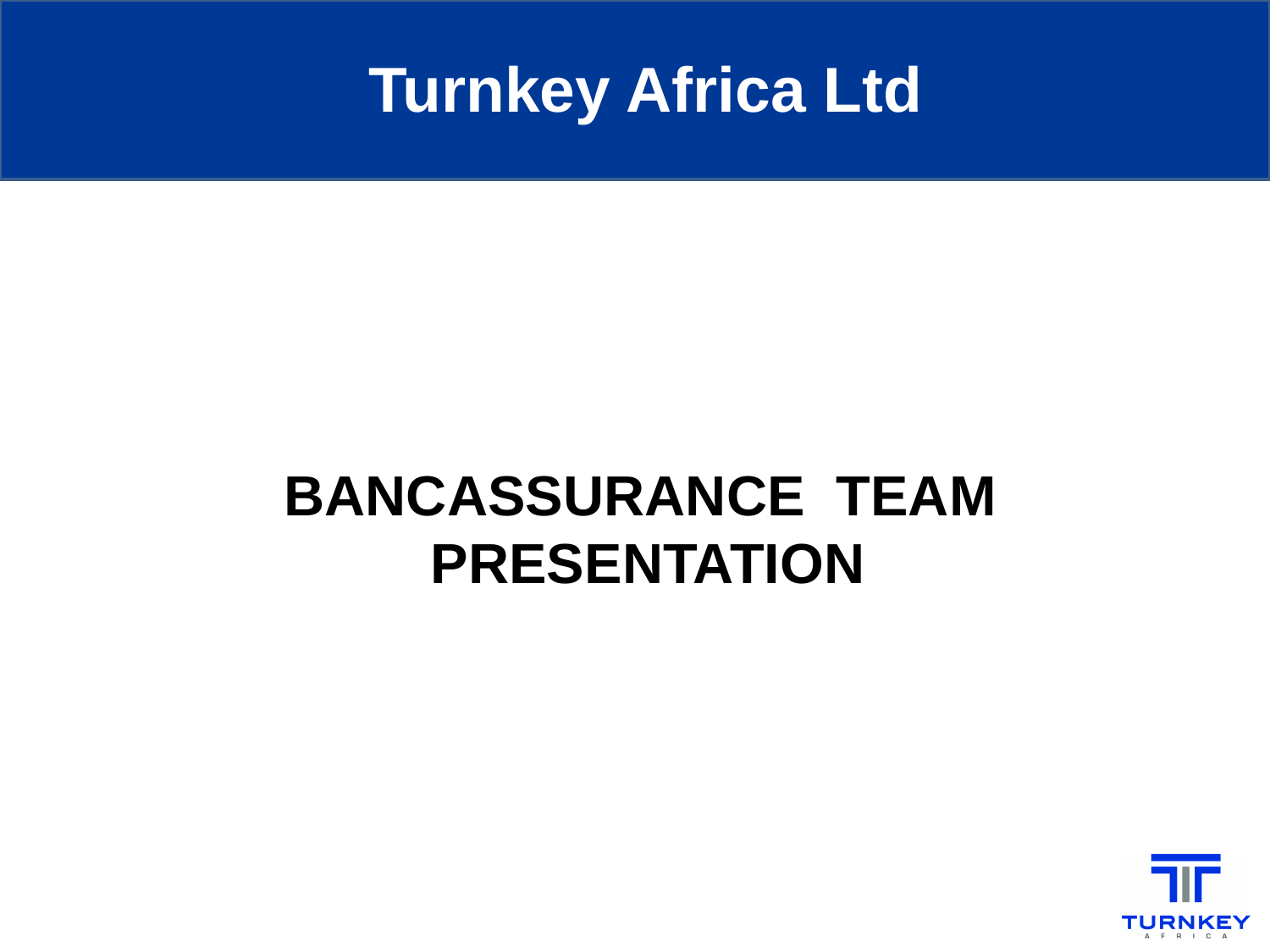

Turnkey Africa Ltd
# BANCASSURANCE  TEAM PRESENTATION